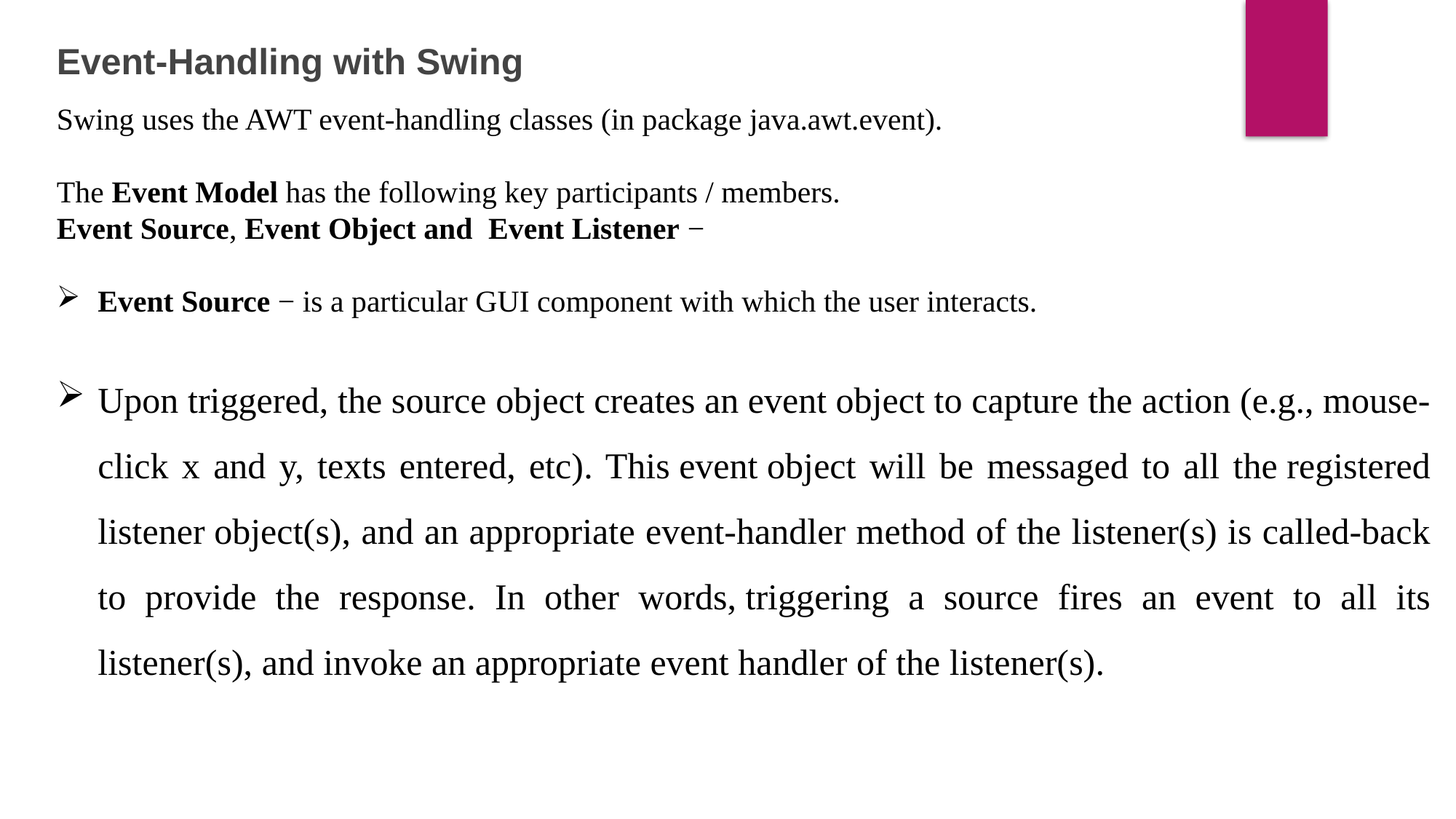

Event-Handling with Swing
Swing uses the AWT event-handling classes (in package java.awt.event).

The Event Model has the following key participants / members.
Event Source, Event Object and  Event Listener −

Event Source − is a particular GUI component with which the user interacts.

Upon triggered, the source object creates an event object to capture the action (e.g., mouse-click x and y, texts entered, etc). This event object will be messaged to all the registered listener object(s), and an appropriate event-handler method of the listener(s) is called-back to provide the response. In other words, triggering a source fires an event to all its listener(s), and invoke an appropriate event handler of the listener(s).